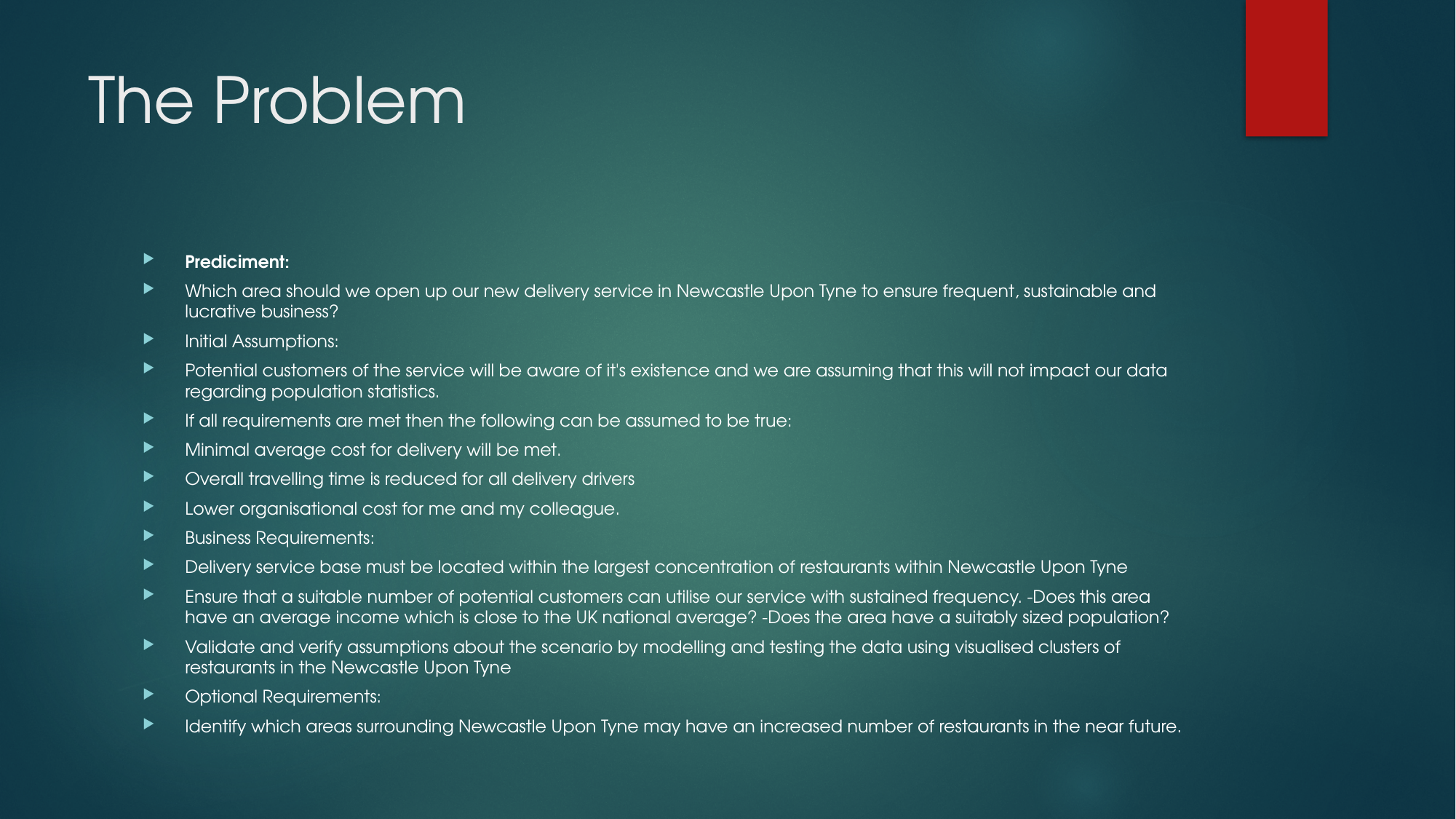

# The Problem
Prediciment:
Which area should we open up our new delivery service in Newcastle Upon Tyne to ensure frequent, sustainable and lucrative business?
Initial Assumptions:
Potential customers of the service will be aware of it's existence and we are assuming that this will not impact our data regarding population statistics.
If all requirements are met then the following can be assumed to be true:
Minimal average cost for delivery will be met.
Overall travelling time is reduced for all delivery drivers
Lower organisational cost for me and my colleague.
Business Requirements:
Delivery service base must be located within the largest concentration of restaurants within Newcastle Upon Tyne
Ensure that a suitable number of potential customers can utilise our service with sustained frequency. -Does this area have an average income which is close to the UK national average? -Does the area have a suitably sized population?
Validate and verify assumptions about the scenario by modelling and testing the data using visualised clusters of restaurants in the Newcastle Upon Tyne
Optional Requirements:
Identify which areas surrounding Newcastle Upon Tyne may have an increased number of restaurants in the near future.